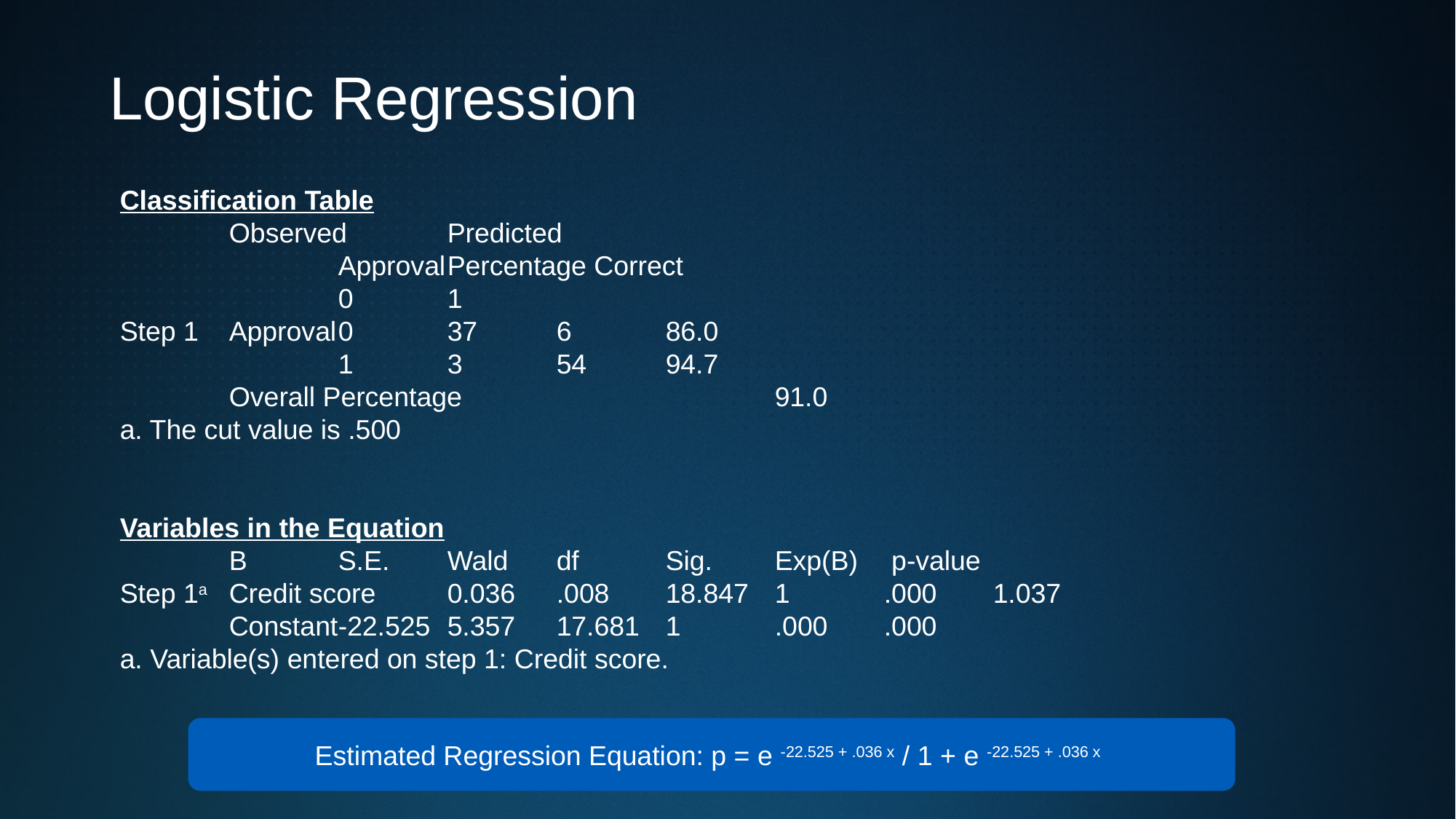

# Logistic Regression

Classification Table
	Observed	Predicted
		Approval	Percentage Correct
		0	1
Step 1	Approval	0	37	6	86.0
		1	3	54	94.7
	Overall Percentage			91.0
a. The cut value is .500

Variables in the Equation
	B	S.E.	Wald	df	Sig.	Exp(B)	 p-value
Step 1a	Credit score	0.036	.008	18.847	1	.000	1.037
	Constant	-22.525	5.357	17.681	1	.000	.000
a. Variable(s) entered on step 1: Credit score.

Estimated Regression Equation: p = e -22.525 + .036 x / 1 + e -22.525 + .036 x